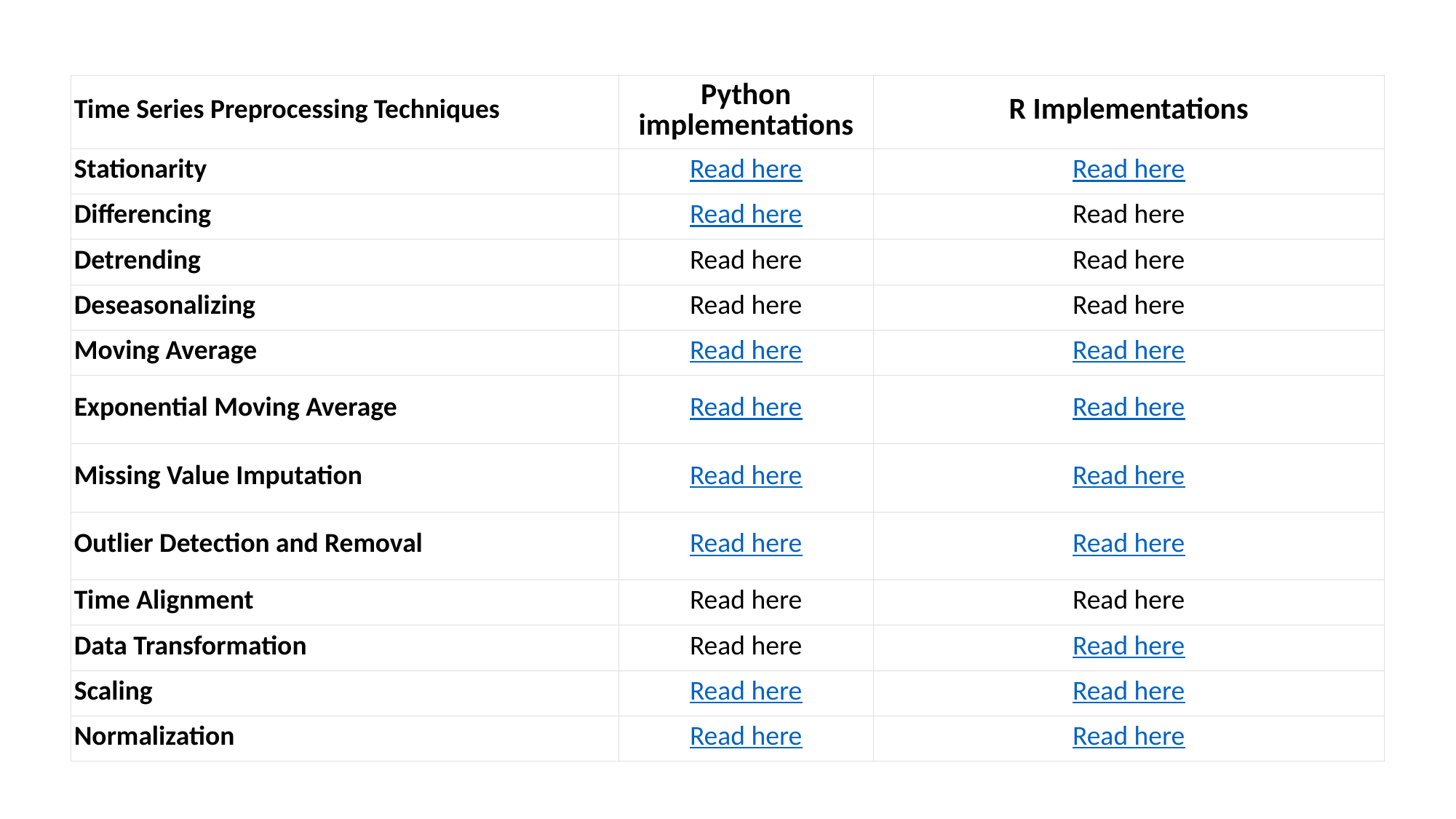

#
| Time Series Preprocessing Techniques | Python implementations | R Implementations |
| --- | --- | --- |
| Stationarity | Read here | Read here |
| Differencing | Read here | Read here |
| Detrending | Read here | Read here |
| Deseasonalizing | Read here | Read here |
| Moving Average | Read here | Read here |
| Exponential Moving Average | Read here | Read here |
| Missing Value Imputation | Read here | Read here |
| Outlier Detection and Removal | Read here | Read here |
| Time Alignment | Read here | Read here |
| Data Transformation | Read here | Read here |
| Scaling | Read here | Read here |
| Normalization | Read here | Read here |